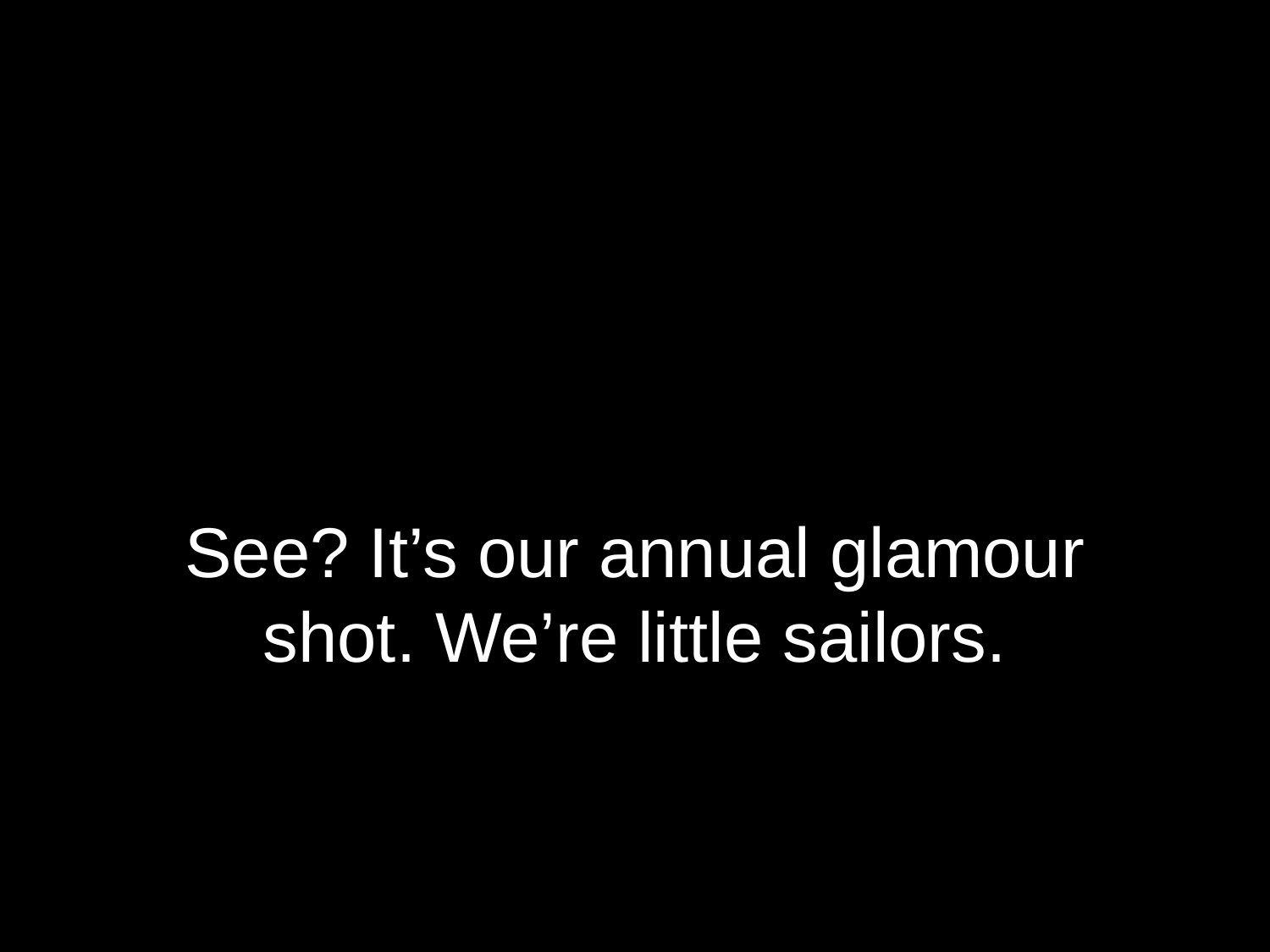

# See? It’s our annual glamour shot. We’re little sailors.